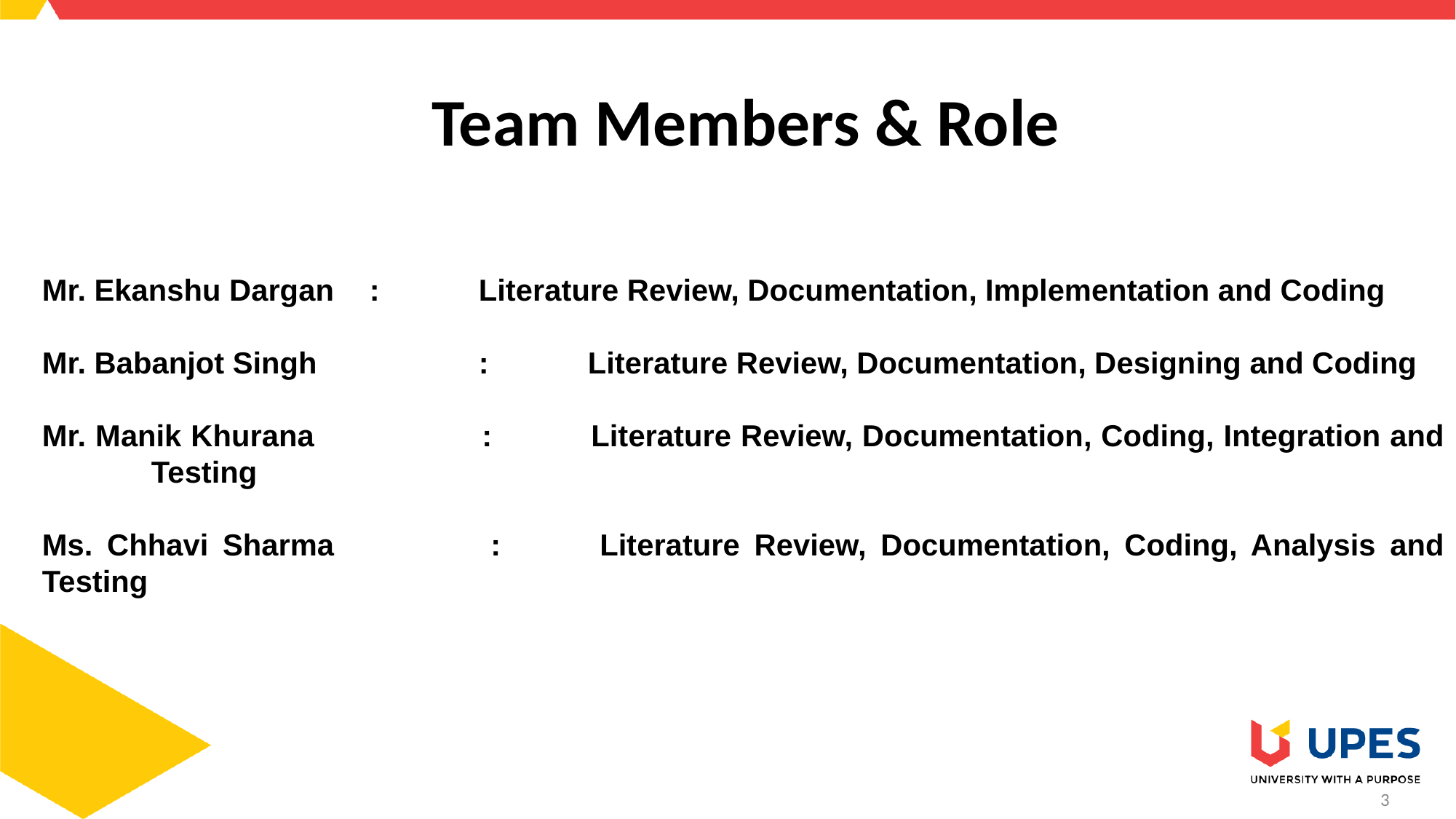

# Team Members & Role
Mr. Ekanshu Dargan 	:	Literature Review, Documentation, Implementation and Coding

Mr. Babanjot Singh		:	Literature Review, Documentation, Designing and Coding

Mr. Manik Khurana 		:	Literature Review, Documentation, Coding, Integration and 	Testing

Ms. Chhavi Sharma		:	Literature Review, Documentation, Coding, Analysis and Testing